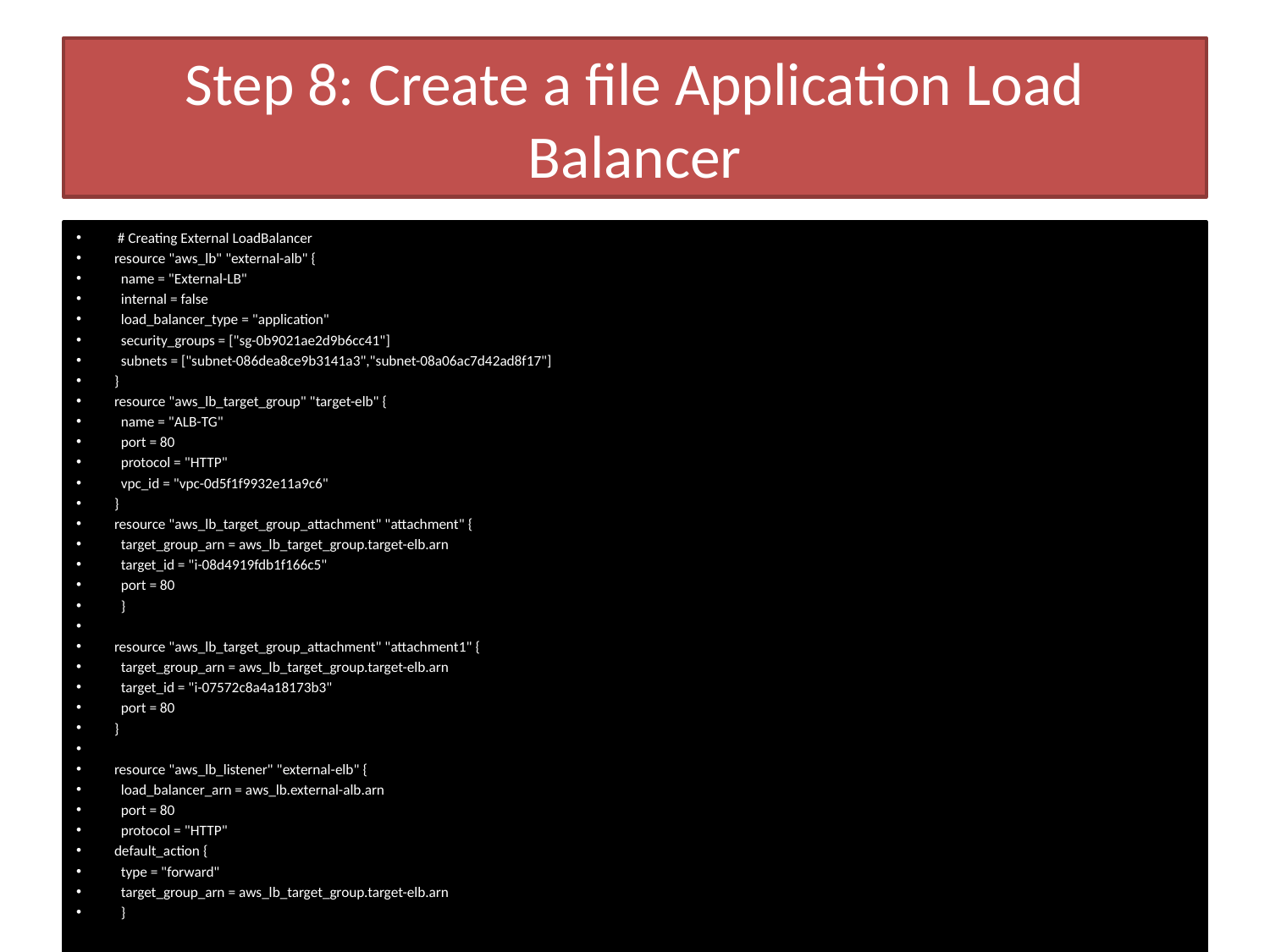

# Step 8: Create a file Application Load Balancer
 # Creating External LoadBalancer
resource "aws_lb" "external-alb" {
  name = "External-LB"
  internal = false
  load_balancer_type = "application"
  security_groups = ["sg-0b9021ae2d9b6cc41"]
  subnets = ["subnet-086dea8ce9b3141a3","subnet-08a06ac7d42ad8f17"]
}
resource "aws_lb_target_group" "target-elb" {
  name = "ALB-TG"
  port = 80
  protocol = "HTTP"
  vpc_id = "vpc-0d5f1f9932e11a9c6"
}
resource "aws_lb_target_group_attachment" "attachment" {
  target_group_arn = aws_lb_target_group.target-elb.arn
  target_id = "i-08d4919fdb1f166c5"
  port = 80
  }

resource "aws_lb_target_group_attachment" "attachment1" {
  target_group_arn = aws_lb_target_group.target-elb.arn
  target_id = "i-07572c8a4a18173b3"
  port = 80
}

resource "aws_lb_listener" "external-elb" {
  load_balancer_arn = aws_lb.external-alb.arn
  port = 80
  protocol = "HTTP"
default_action {
  type = "forward"
  target_group_arn = aws_lb_target_group.target-elb.arn
  }